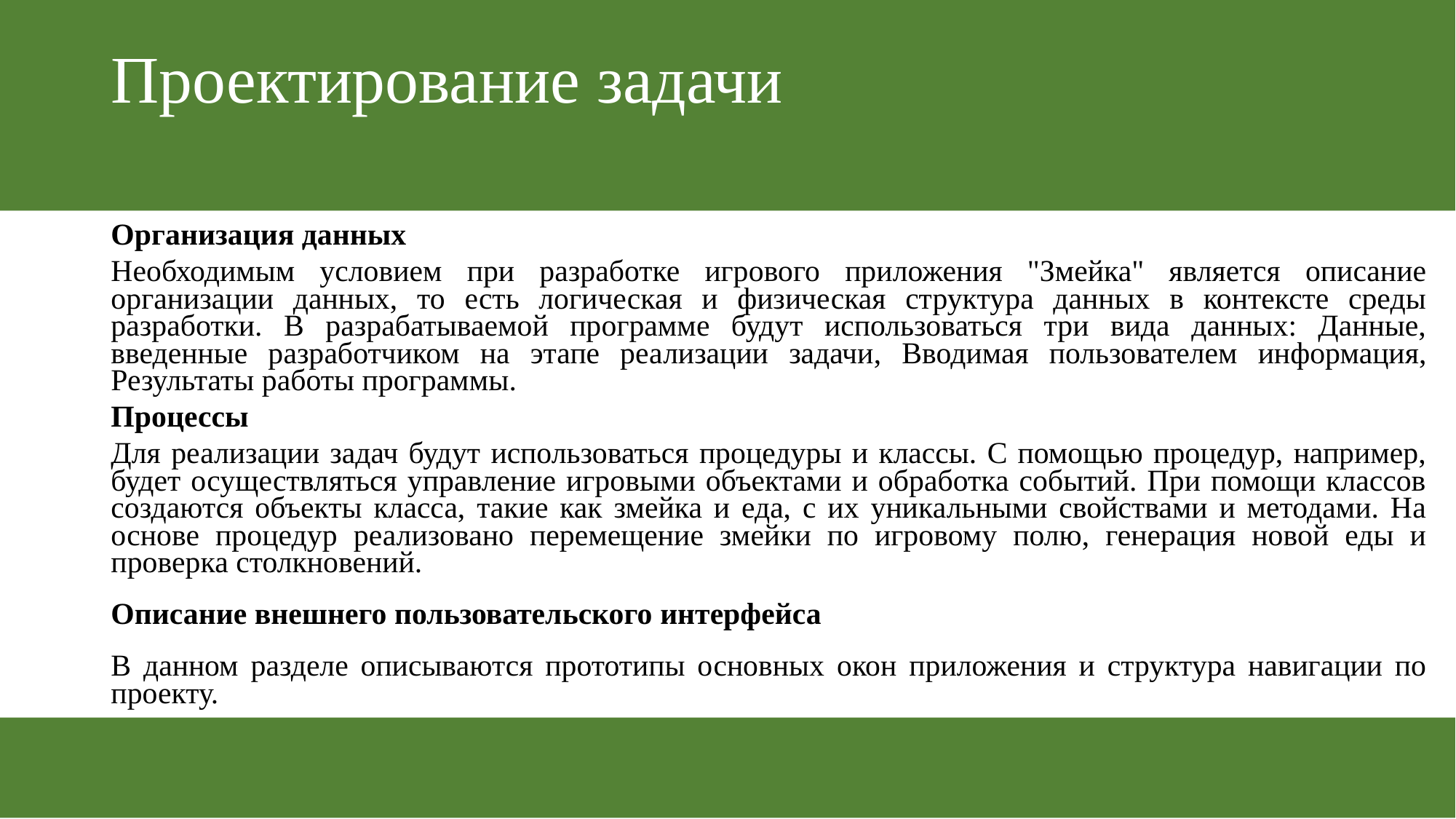

# Проектирование задачи
Организация данных
Необходимым условием при разработке игрового приложения "Змейка" является описание организации данных, то есть логическая и физическая структура данных в контексте среды разработки. В разрабатываемой программе будут использоваться три вида данных: Данные, введенные разработчиком на этапе реализации задачи, Вводимая пользователем информация, Результаты работы программы.
Процессы
Для реализации задач будут использоваться процедуры и классы. С помощью процедур, например, будет осуществляться управление игровыми объектами и обработка событий. При помощи классов создаются объекты класса, такие как змейка и еда, с их уникальными свойствами и методами. На основе процедур реализовано перемещение змейки по игровому полю, генерация новой еды и проверка столкновений.
Описание внешнего пользовательского интерфейса
В данном разделе описываются прототипы основных окон приложения и структура навигации по проекту.